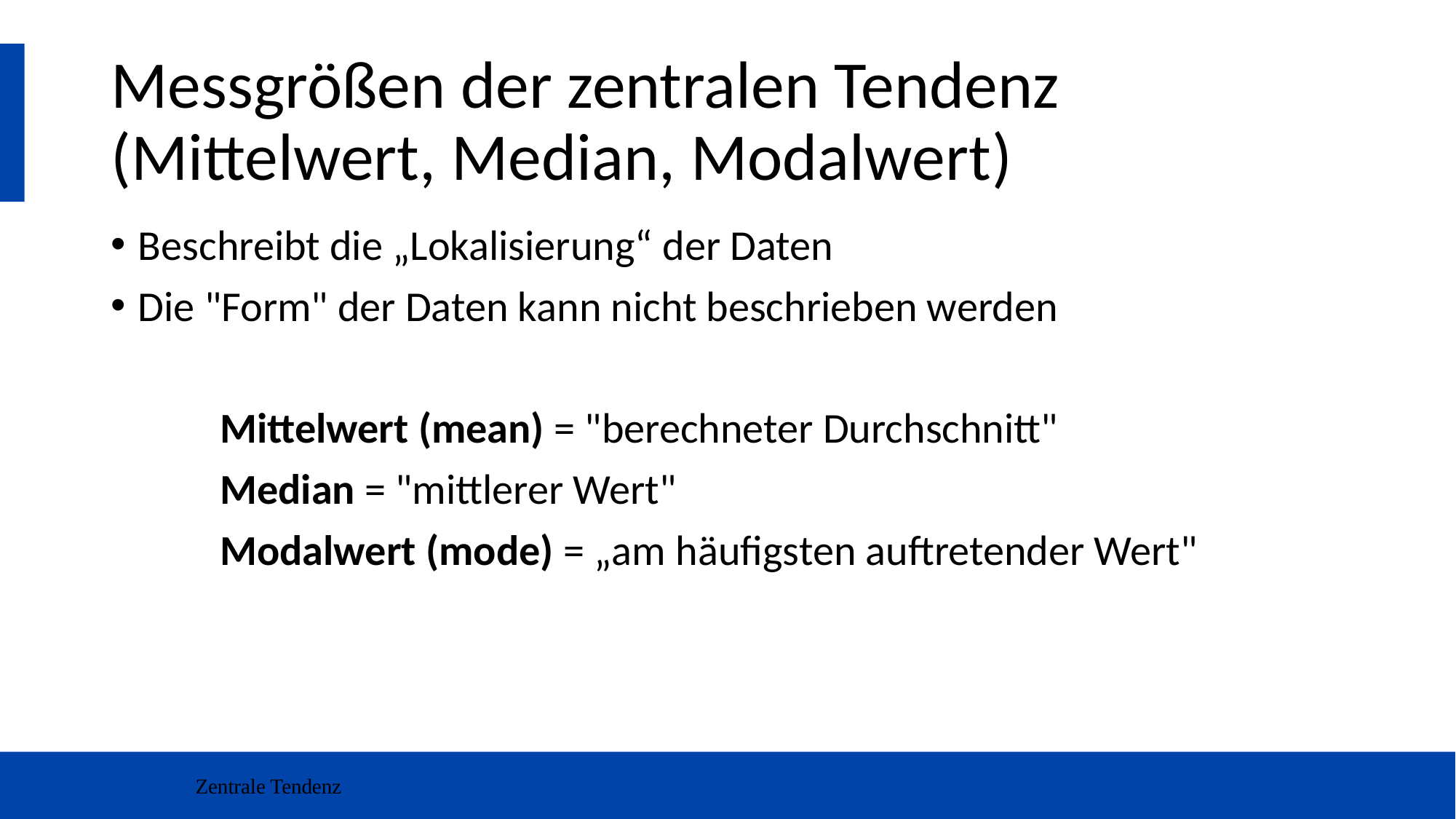

# Messgrößen der zentralen Tendenz (Mittelwert, Median, Modalwert)
Beschreibt die „Lokalisierung“ der Daten
Die "Form" der Daten kann nicht beschrieben werden

	Mittelwert (mean) = "berechneter Durchschnitt"
	Median = "mittlerer Wert"
	Modalwert (mode) = „am häufigsten auftretender Wert"
Zentrale Tendenz